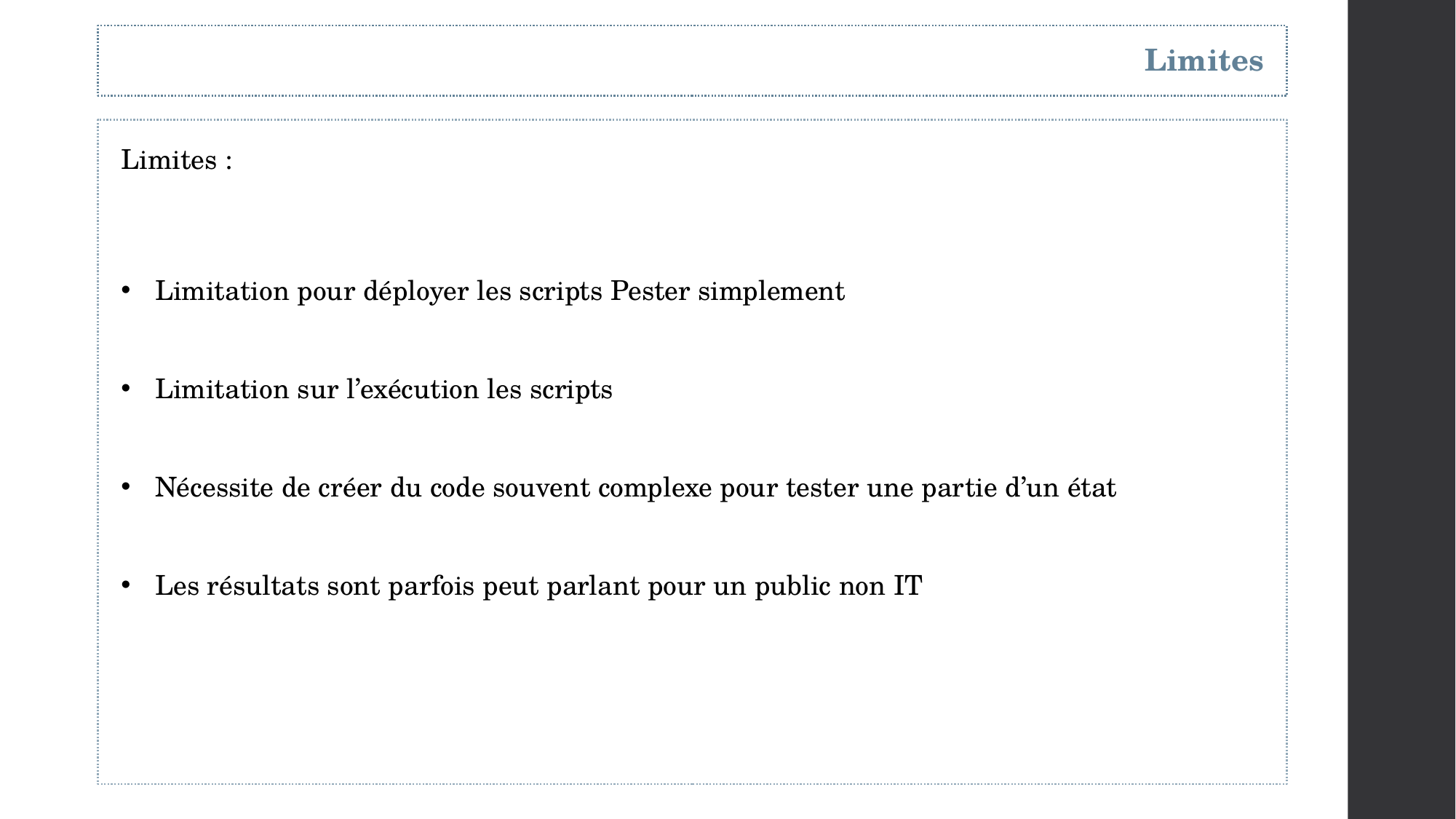

Limites

Limites :

Limitation pour déployer les scripts Pester simplement

Limitation sur l’exécution les scripts

Nécessite de créer du code souvent complexe pour tester une partie d’un état

Les résultats sont parfois peut parlant pour un public non IT